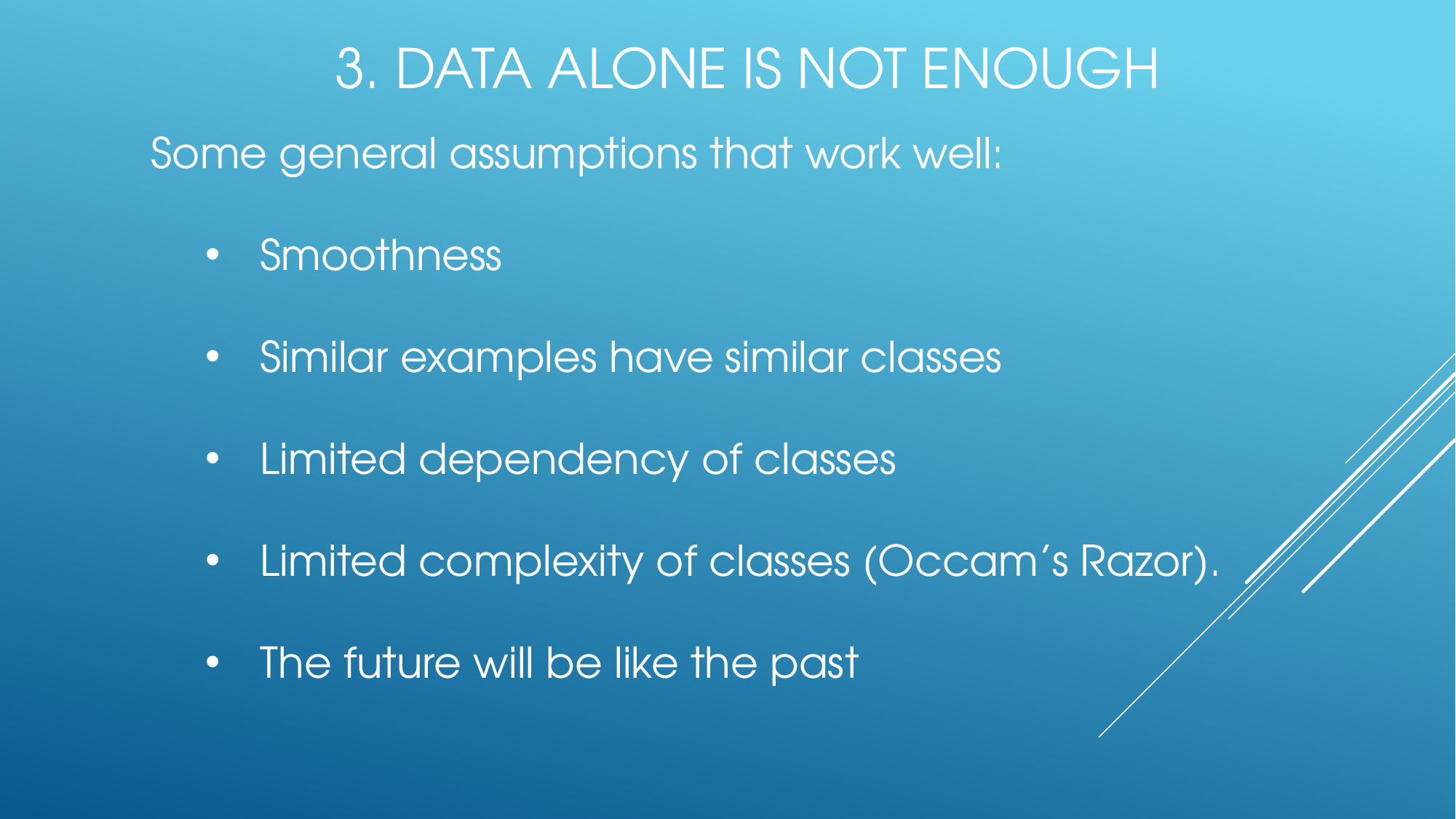

# 3. Data Alone is not Enough
Some general assumptions that work well:

Smoothness

Similar examples have similar classes

Limited dependency of classes

Limited complexity of classes (Occam’s Razor).

The future will be like the past